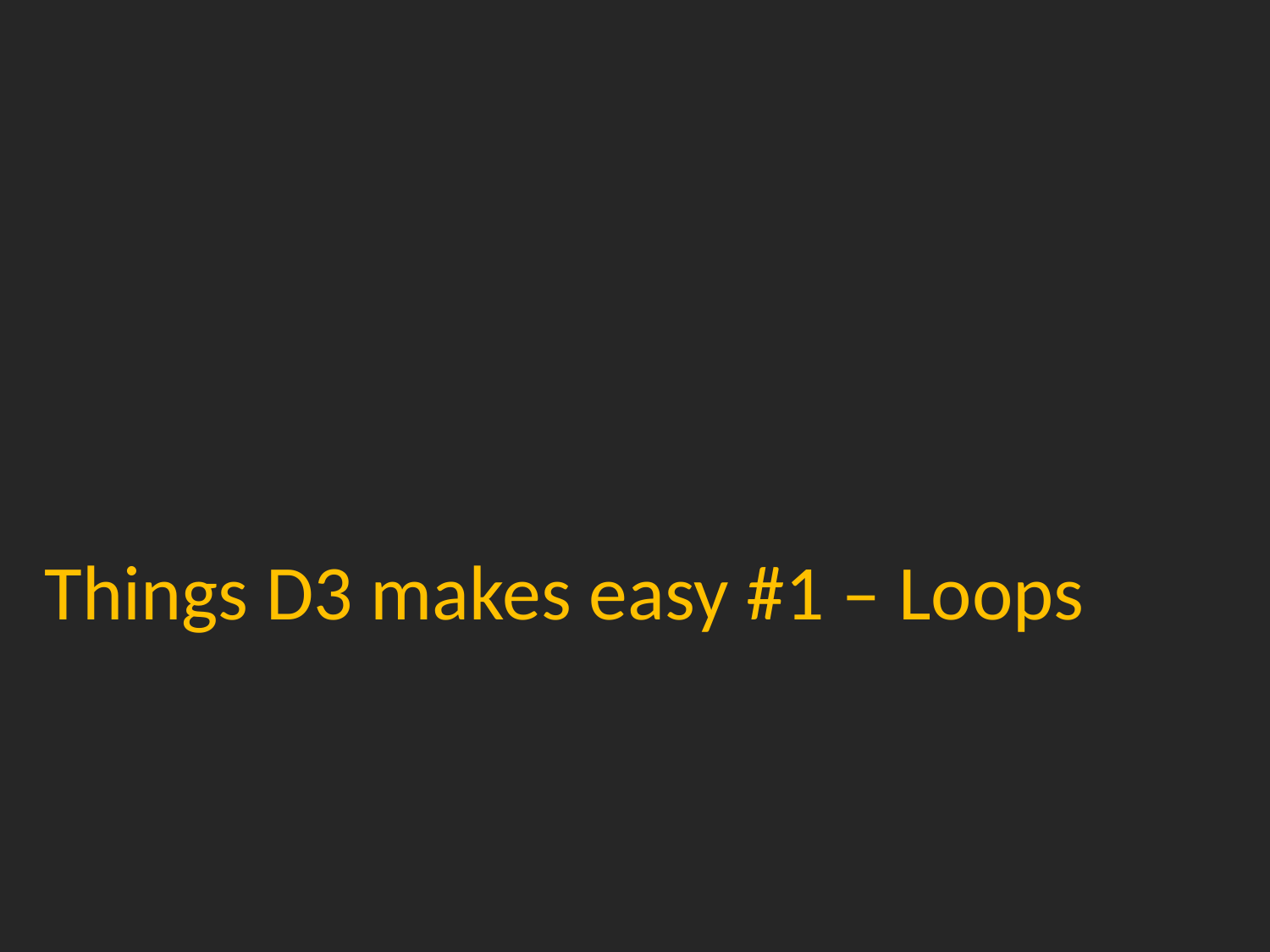

# Things D3 makes easy #1 – Loops